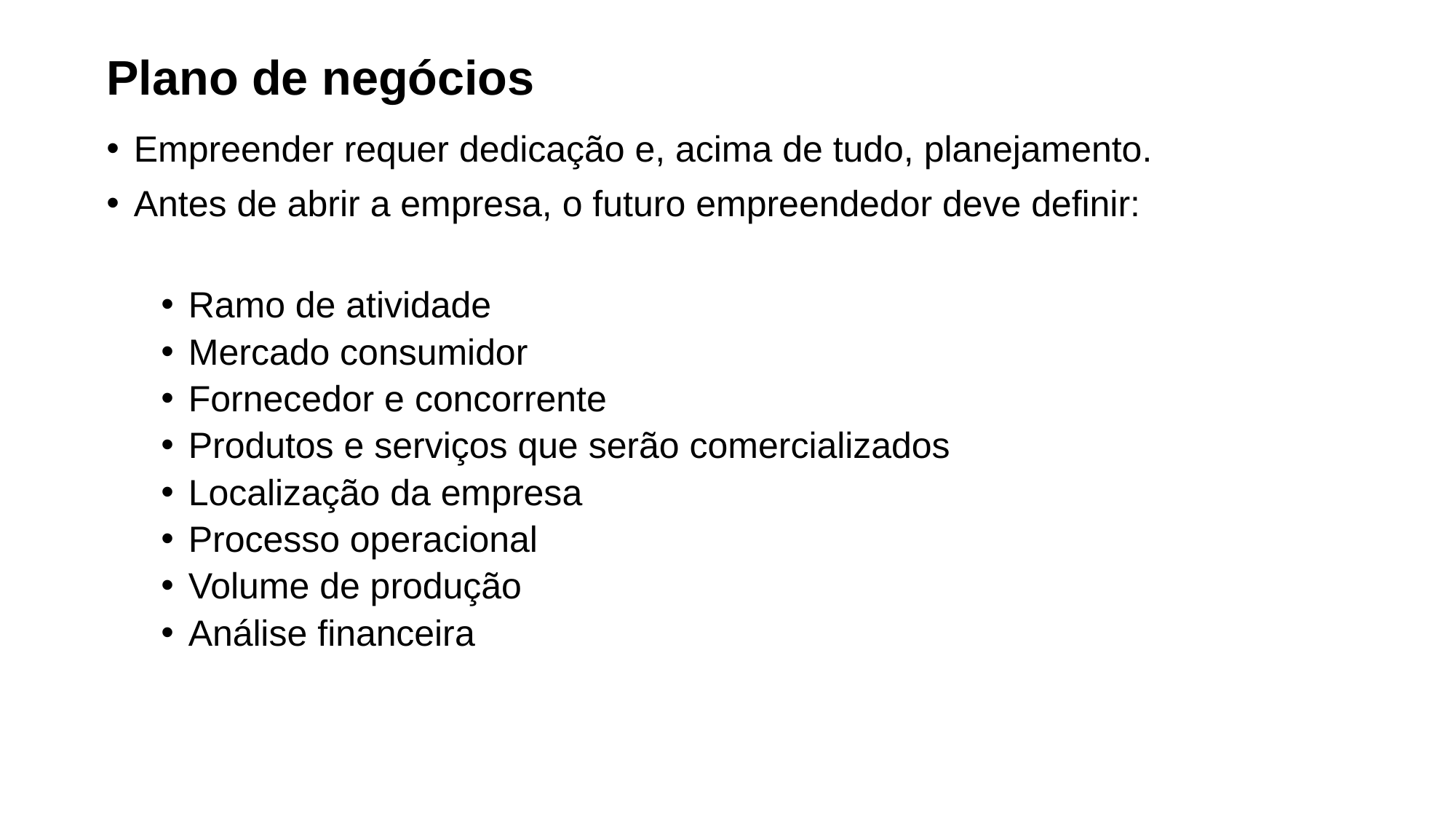

# Plano de negócios
Empreender requer dedicação e, acima de tudo, planejamento.
Antes de abrir a empresa, o futuro empreendedor deve definir:

Ramo de atividade
Mercado consumidor
Fornecedor e concorrente
Produtos e serviços que serão comercializados
Localização da empresa
Processo operacional
Volume de produção
Análise financeira